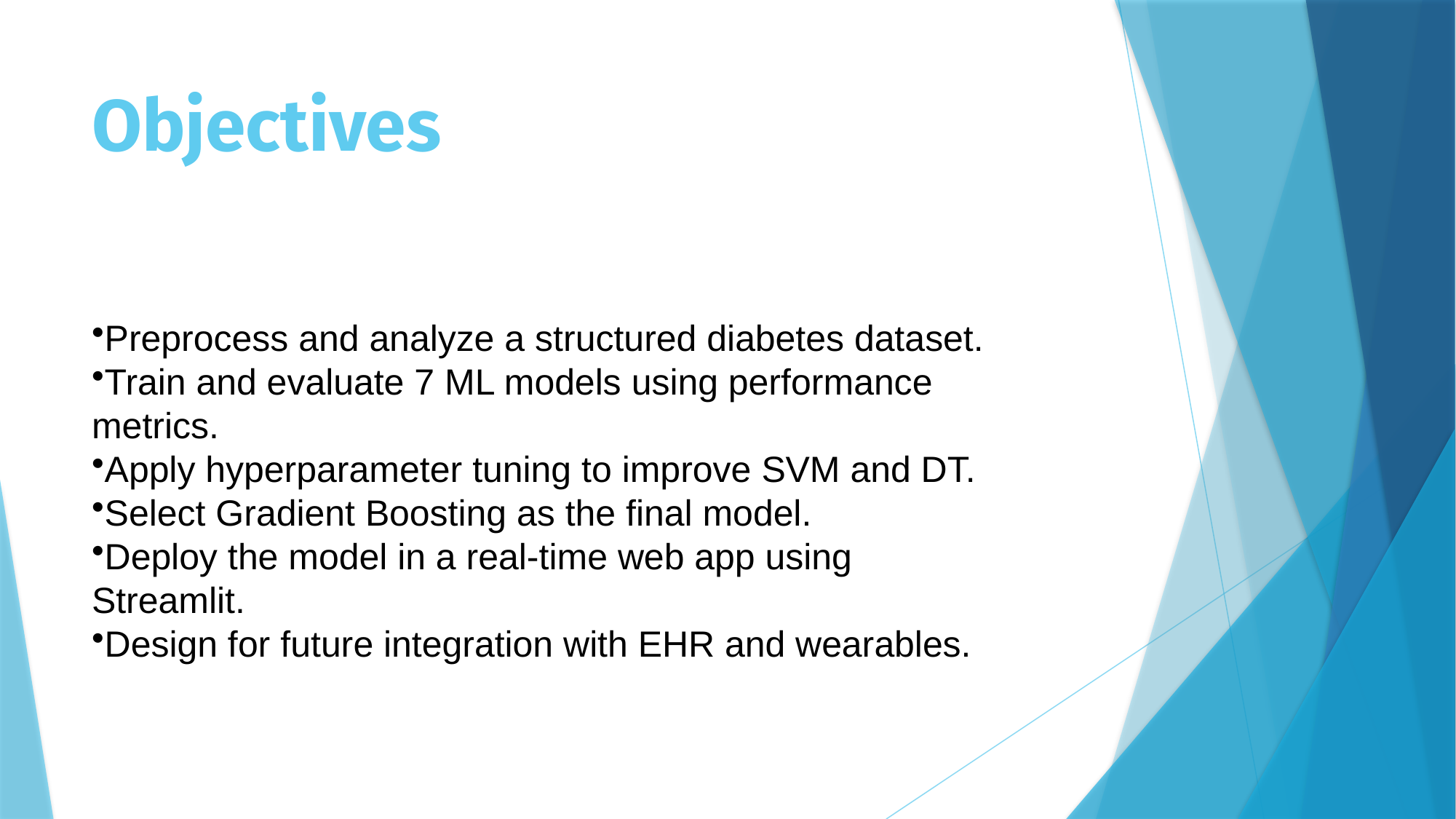

# Objectives
Preprocess and analyze a structured diabetes dataset.
Train and evaluate 7 ML models using performance metrics.
Apply hyperparameter tuning to improve SVM and DT.
Select Gradient Boosting as the final model.
Deploy the model in a real-time web app using Streamlit.
Design for future integration with EHR and wearables.